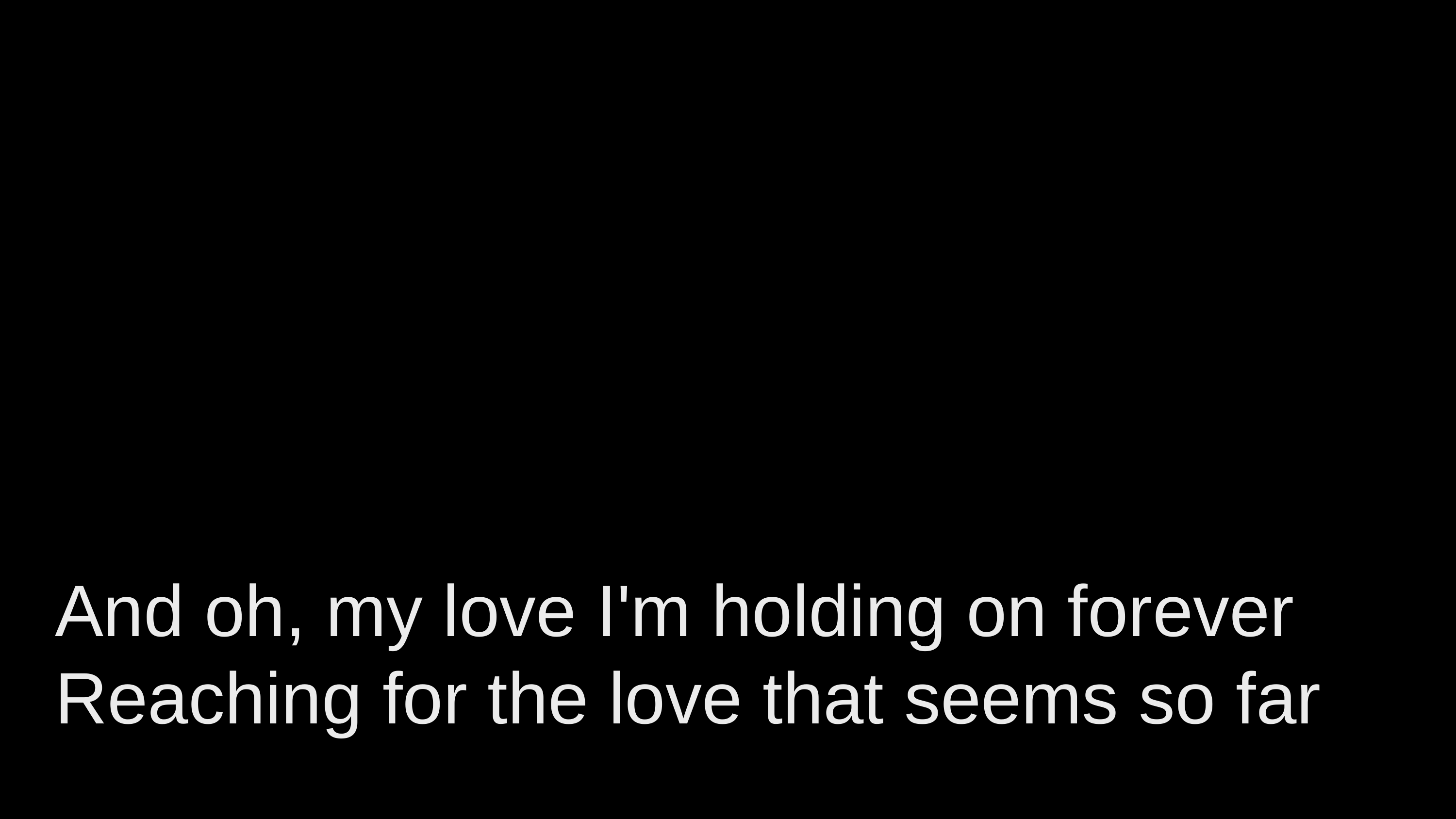

And oh, my love I'm holding on forever
Reaching for the love that seems so far